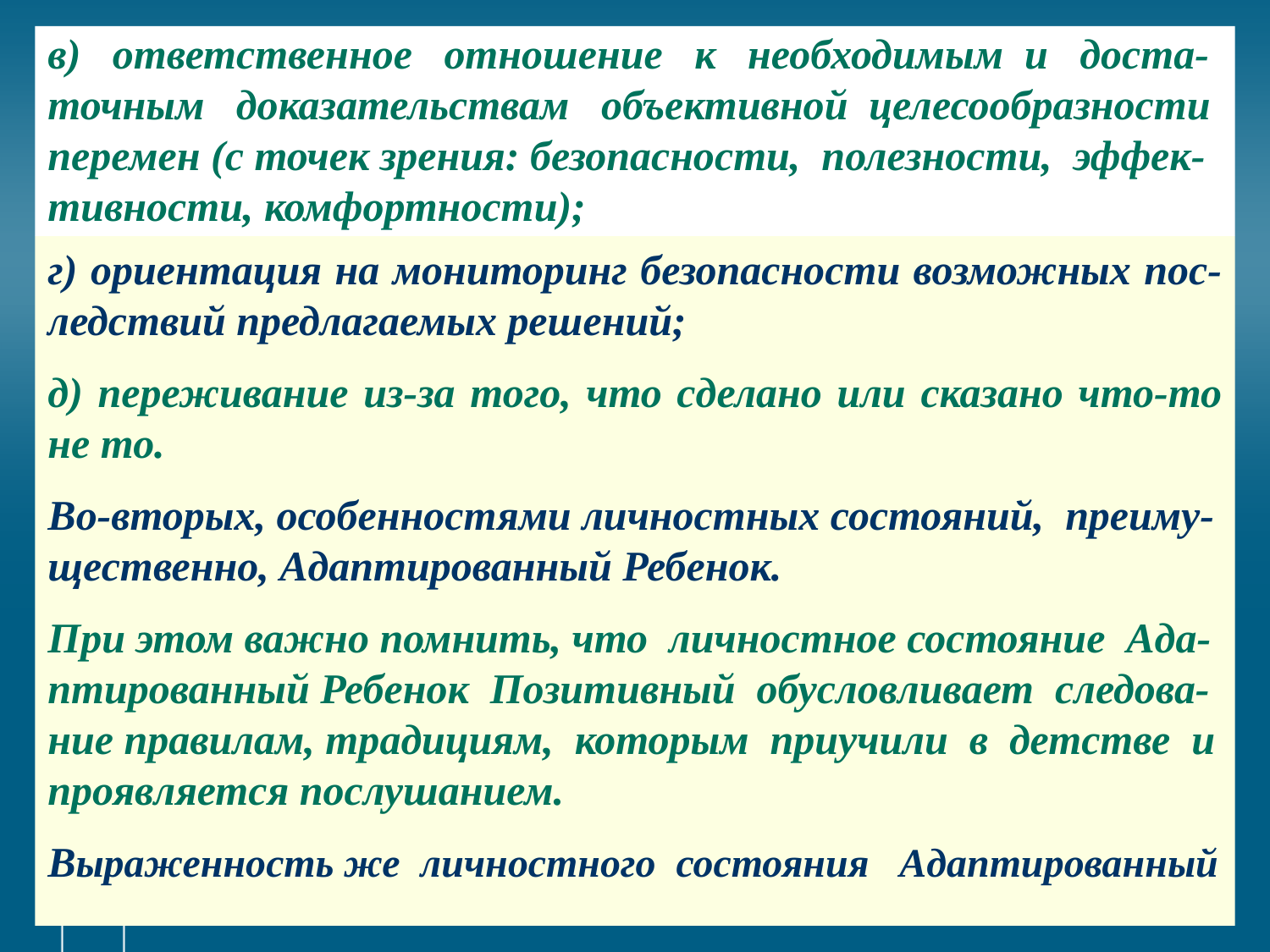

# в)   ответственное   отношение   к   необходимым  и   доста- точным   доказательствам   объективной  целесообразности перемен (с точек зрения: безопасности,  полезности,  эффек-тивности, комфортности);
г) ориентация на мониторинг безопасности возможных пос-ледствий предлагаемых решений;
д) переживание из-за того, что сделано или сказано что-то не то.
Во-вторых, особенностями личностных состояний,  преиму-щественно, Адаптированный Ребенок.
При этом важно помнить, что  личностное состояние  Ада-птированный Ребенок  Позитивный  обусловливает  следова-ние правилам, традициям,  которым  приучили  в  детстве  и проявляется послушанием.
Выраженность же  личностного  состояния   Адаптированный